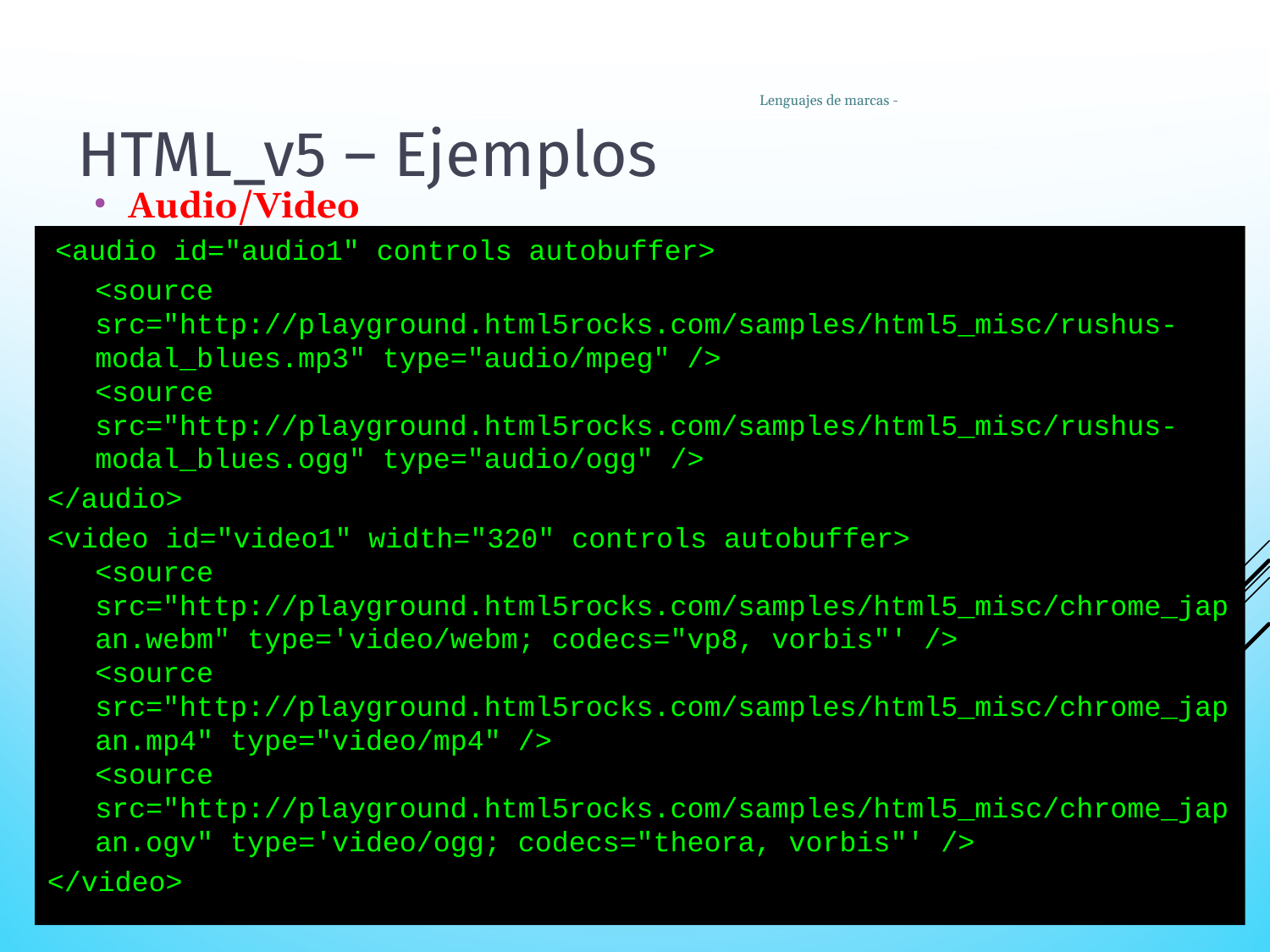

28
Lenguajes de marcas -
HTML_v5 – Ejemplos
Audio/Video

 <audio id="audio1" controls autobuffer>
	<source src="http://playground.html5rocks.com/samples/html5_misc/rushus-modal_blues.mp3" type="audio/mpeg" />
<source src="http://playground.html5rocks.com/samples/html5_misc/rushus-modal_blues.ogg" type="audio/ogg" />
</audio>
<video id="video1" width="320" controls autobuffer>
<source src="http://playground.html5rocks.com/samples/html5_misc/chrome_japan.webm" type='video/webm; codecs="vp8, vorbis"' />
<source src="http://playground.html5rocks.com/samples/html5_misc/chrome_japan.mp4" type="video/mp4" />
<source src="http://playground.html5rocks.com/samples/html5_misc/chrome_japan.ogv" type='video/ogg; codecs="theora, vorbis"' />
</video>